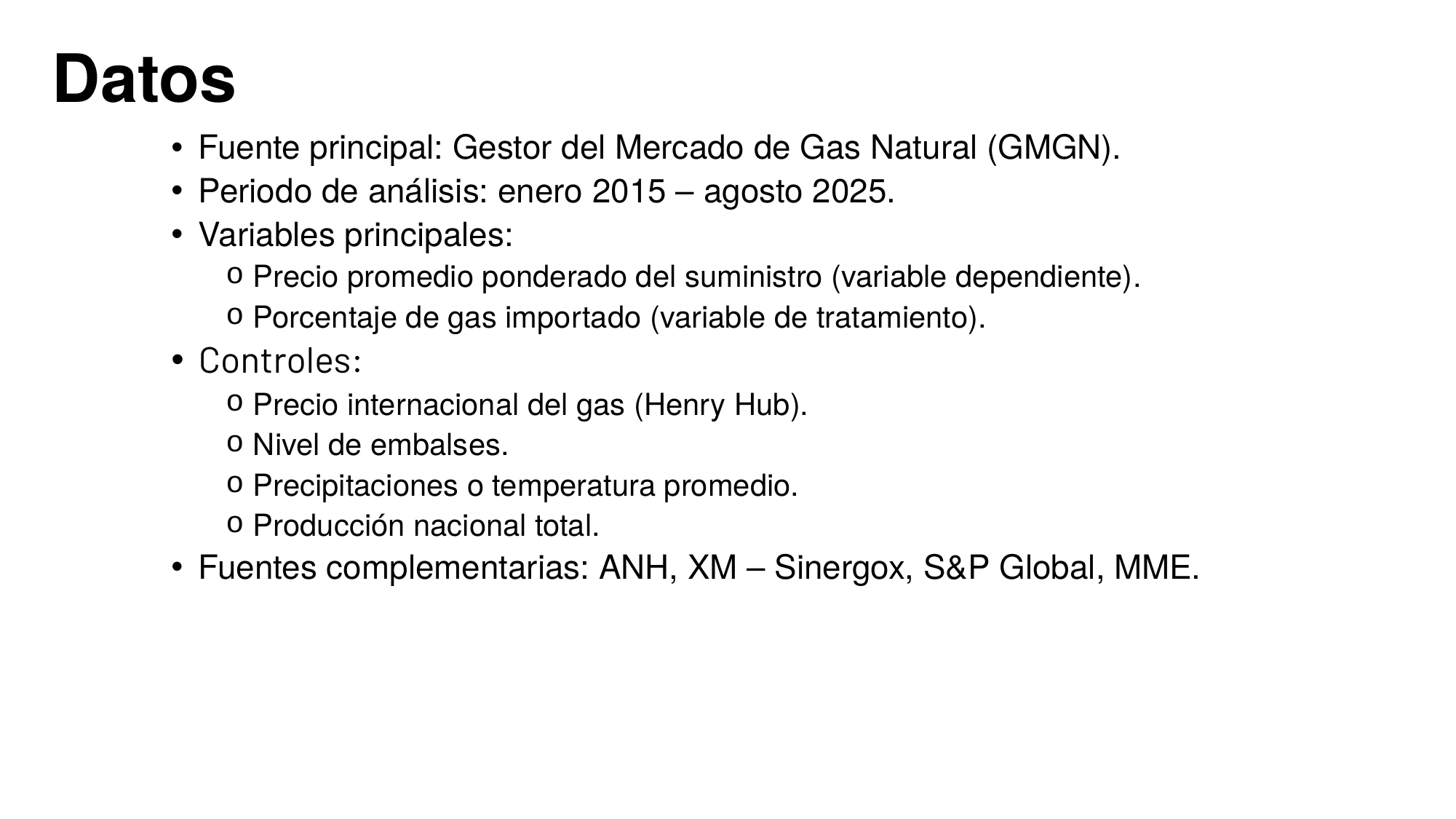

Datos
Fuente principal: Gestor del Mercado de Gas Natural (GMGN).
Periodo de análisis: enero 2015 – agosto 2025.
Variables principales:
Precio promedio ponderado del suministro (variable dependiente).
Porcentaje de gas importado (variable de tratamiento).
Controles:
Precio internacional del gas (Henry Hub).
Nivel de embalses.
Precipitaciones o temperatura promedio.
Producción nacional total.
Fuentes complementarias: ANH, XM – Sinergox, S&P Global, MME.